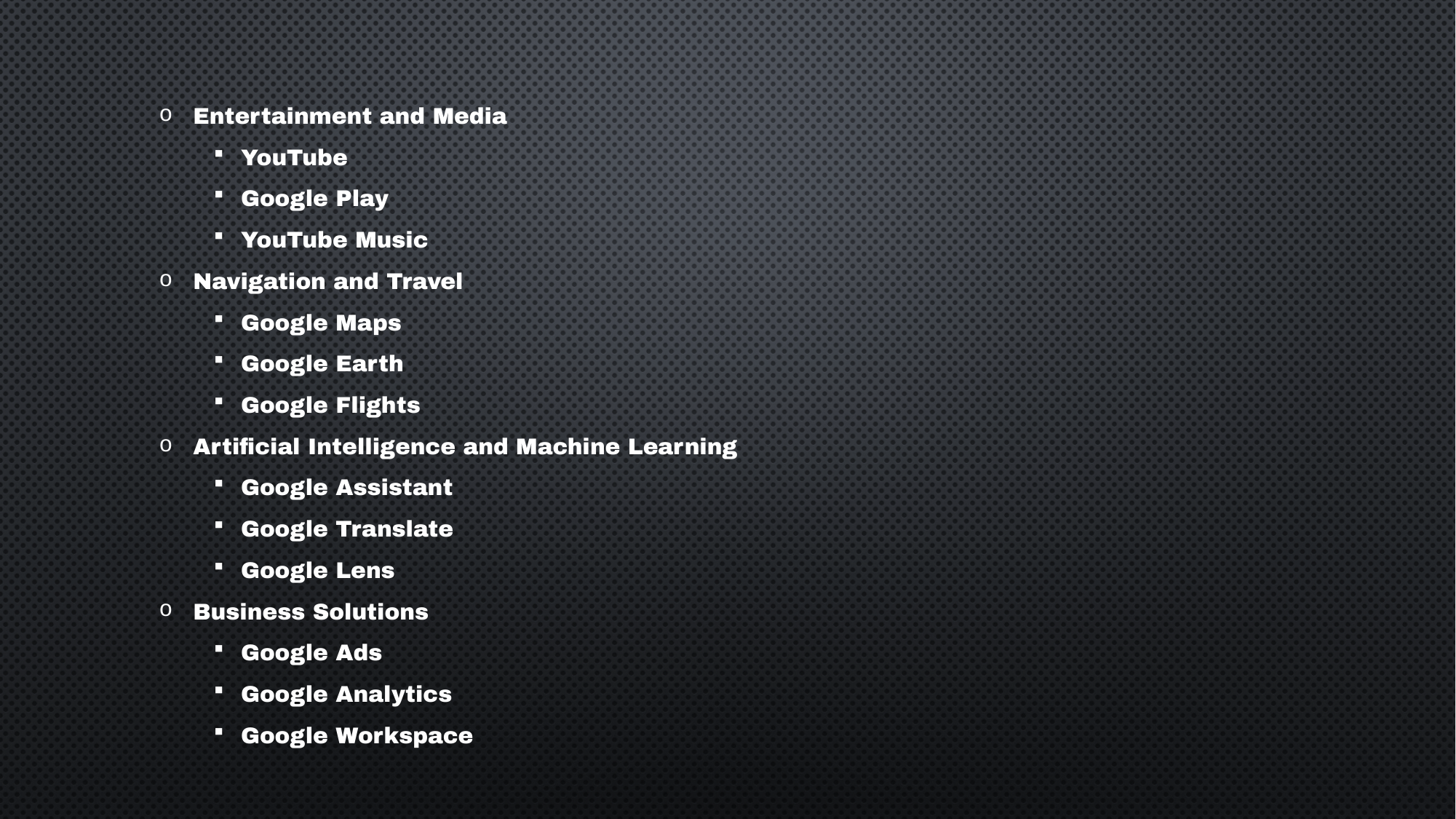

Entertainment and Media
YouTube
Google Play
YouTube Music
Navigation and Travel
Google Maps
Google Earth
Google Flights
Artificial Intelligence and Machine Learning
Google Assistant
Google Translate
Google Lens
Business Solutions
Google Ads
Google Analytics
Google Workspace